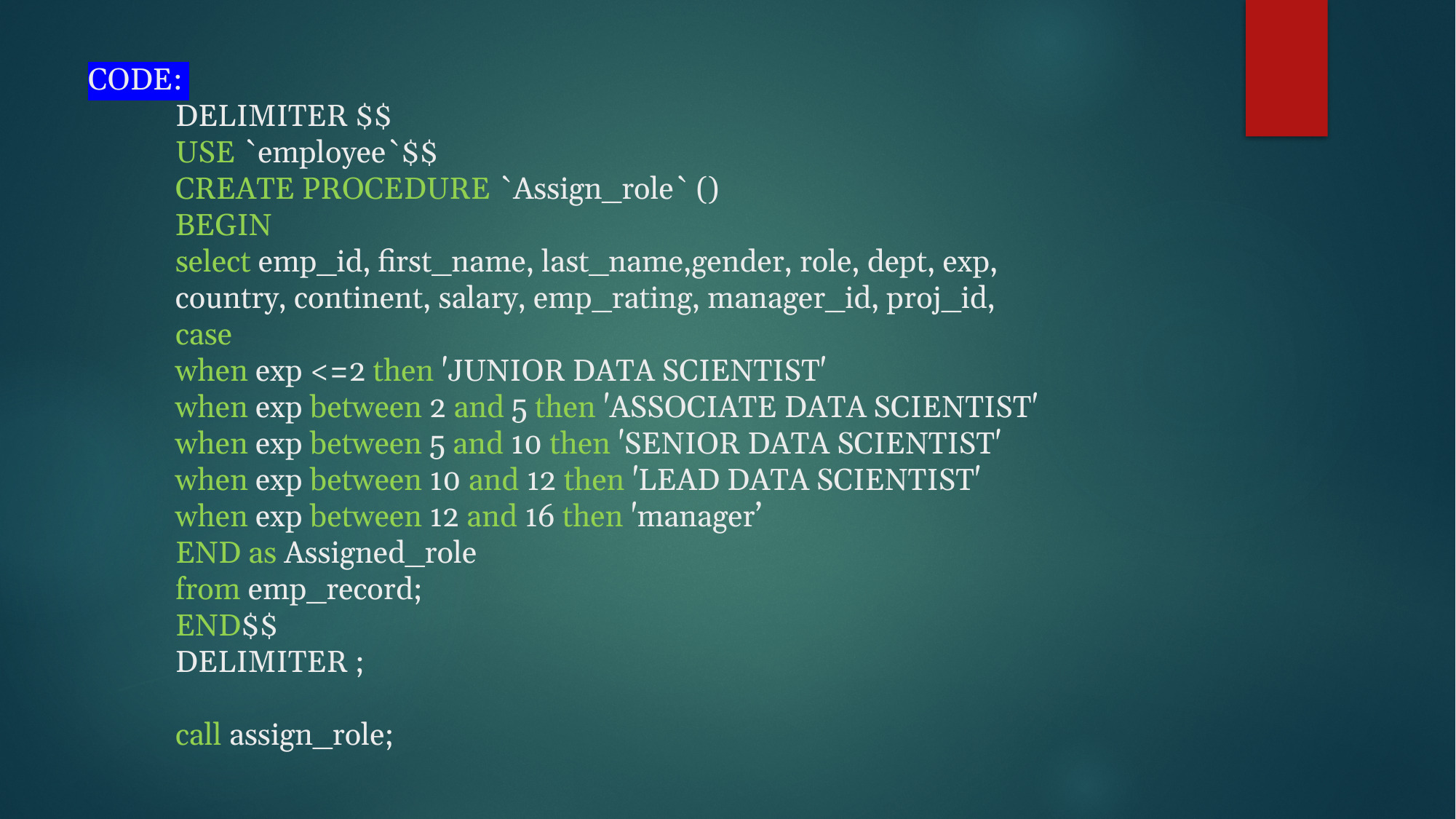

# CODE: DELIMITER $$ USE `employee`$$ CREATE PROCEDURE `Assign_role` () BEGIN select emp_id, first_name, last_name,gender, role, dept, exp, country, continent, salary, emp_rating, manager_id, proj_id, case when exp <=2 then 'JUNIOR DATA SCIENTIST' when exp between 2 and 5 then 'ASSOCIATE DATA SCIENTIST' when exp between 5 and 10 then 'SENIOR DATA SCIENTIST' when exp between 10 and 12 then 'LEAD DATA SCIENTIST' when exp between 12 and 16 then 'manager’ END as Assigned_role from emp_record; END$$ DELIMITER ; call assign_role;